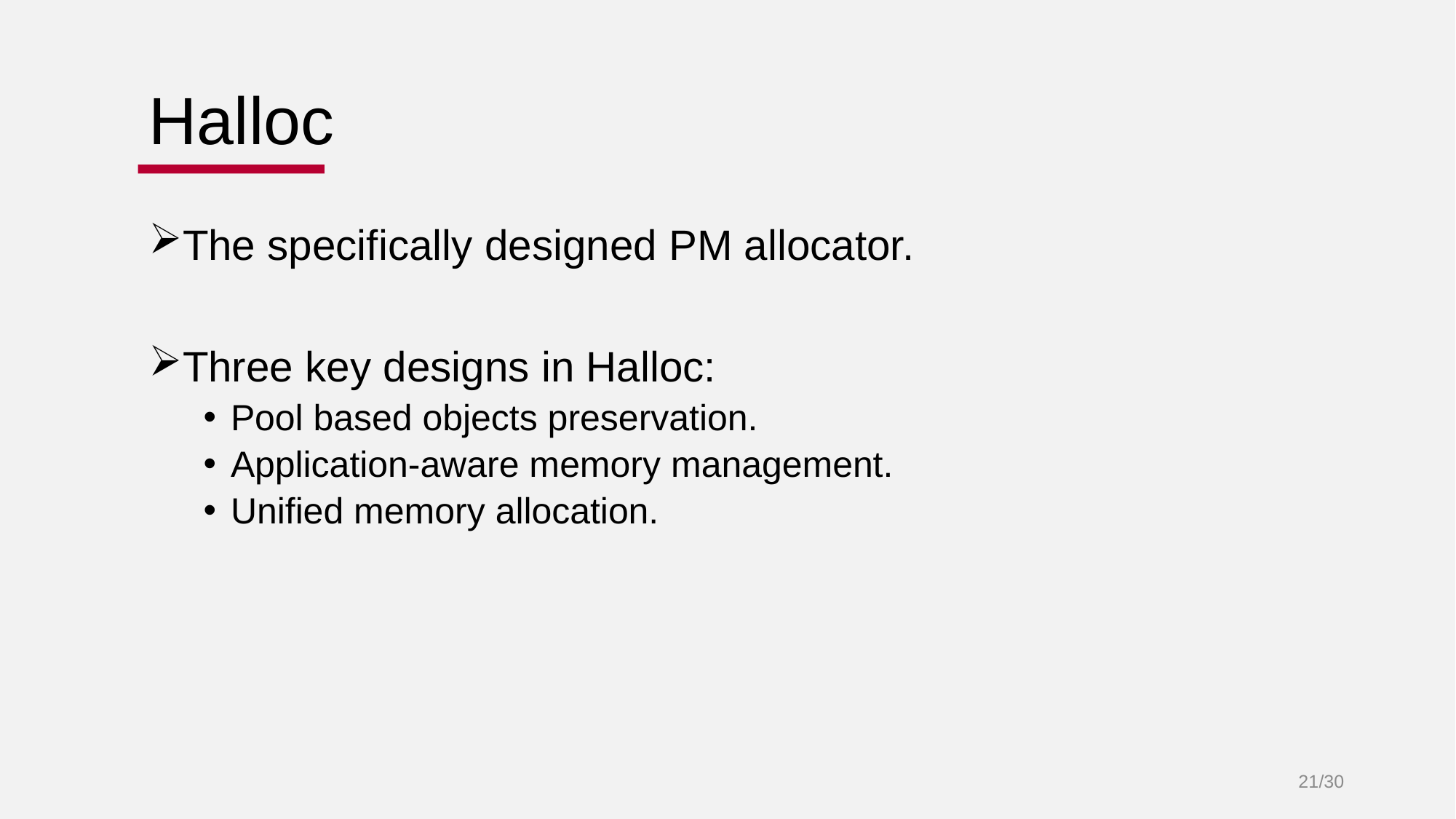

# Halloc
The specifically designed PM allocator.

Three key designs in Halloc:
Pool based objects preservation.
Application-aware memory management.
Unified memory allocation.
21/30